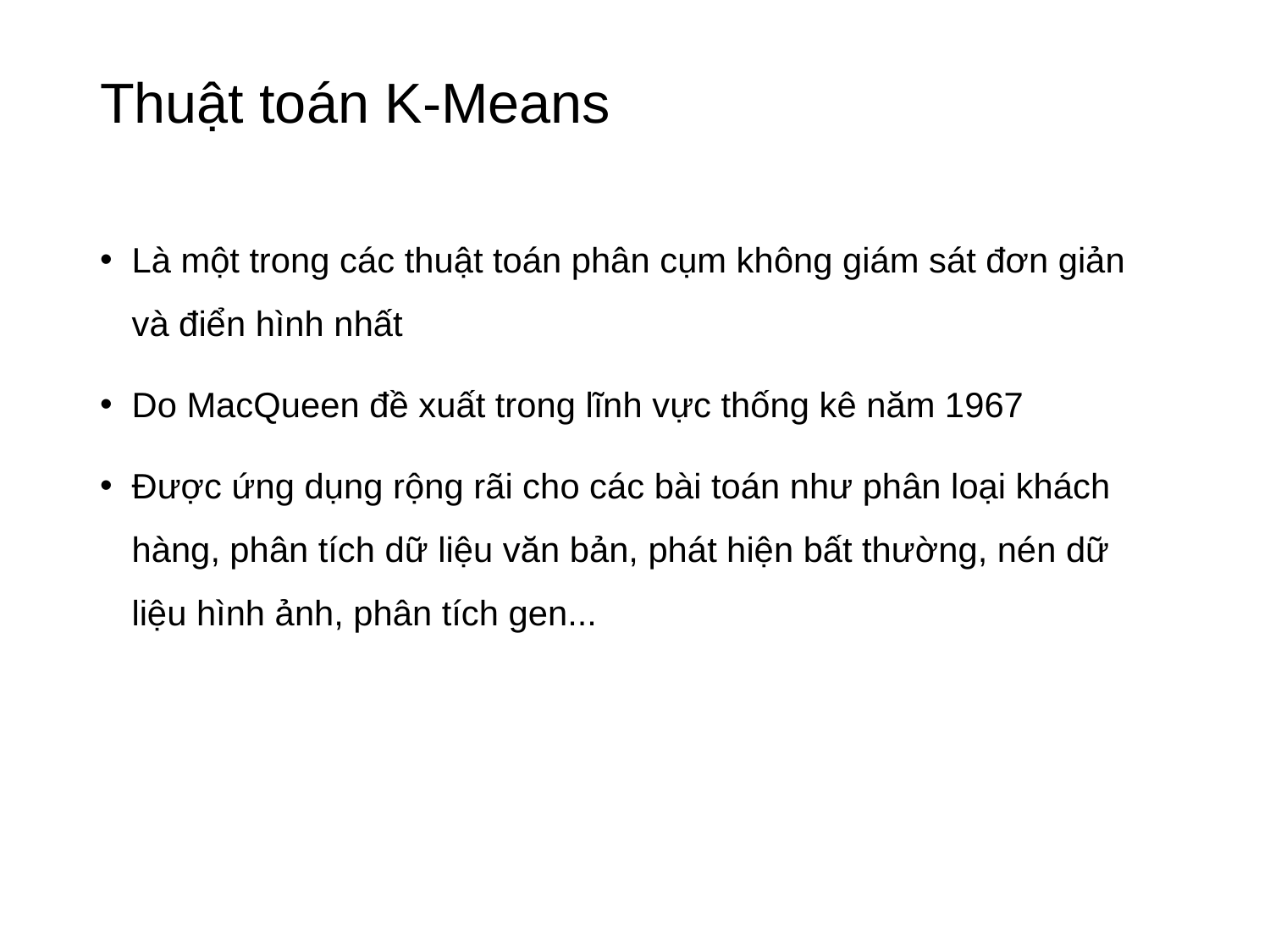

# Thuật toán K-Means
Là một trong các thuật toán phân cụm không giám sát đơn giản và điển hình nhất
Do MacQueen đề xuất trong lĩnh vực thống kê năm 1967
Được ứng dụng rộng rãi cho các bài toán như phân loại khách hàng, phân tích dữ liệu văn bản, phát hiện bất thường, nén dữ liệu hình ảnh, phân tích gen...